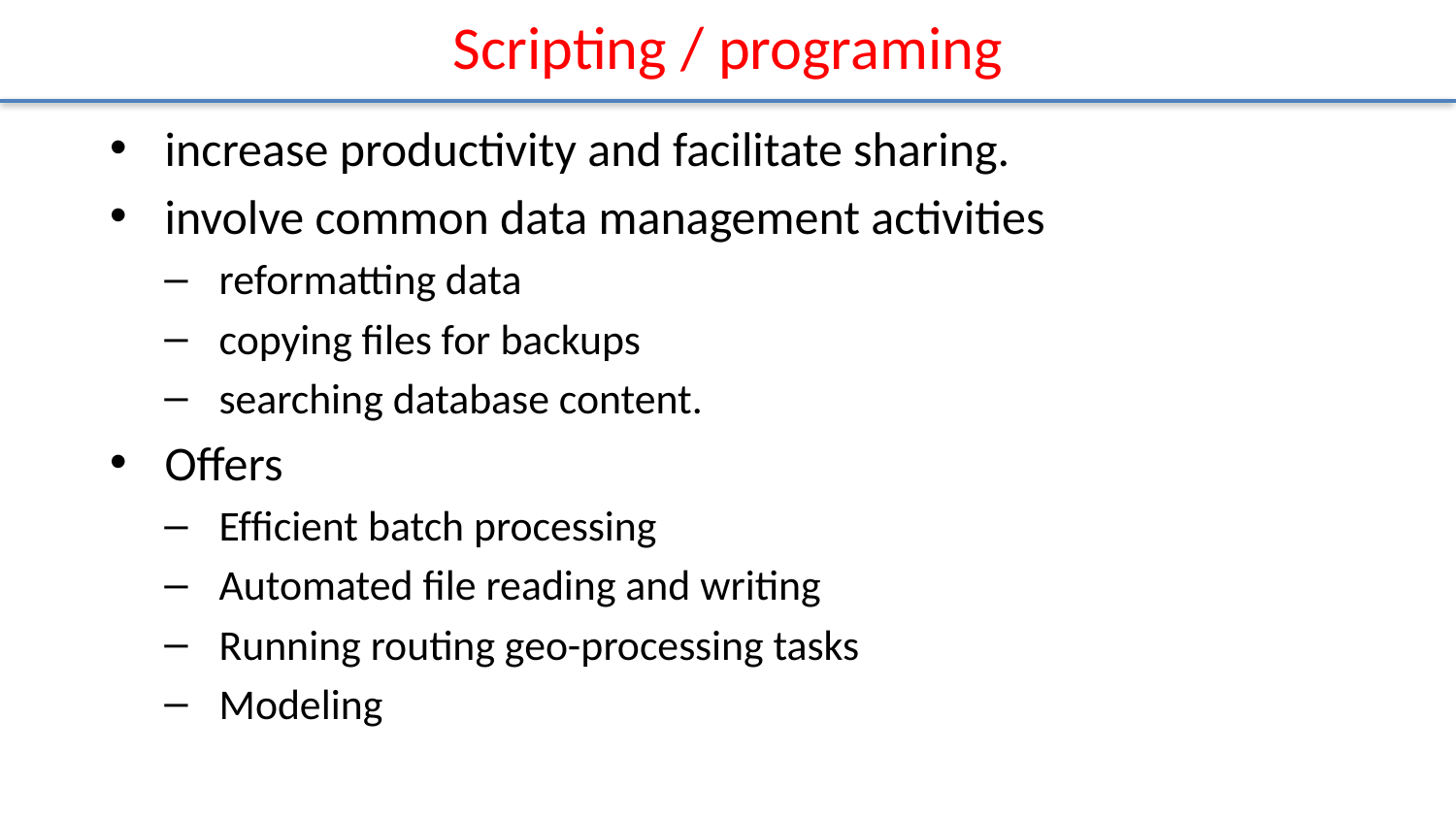

# Scripting / programing
increase productivity and facilitate sharing.
involve common data management activities
reformatting data
copying ﬁles for backups
searching database content.
Offers
Efﬁcient batch processing
Automated ﬁle reading and writing
Running routing geo-processing tasks
Modeling